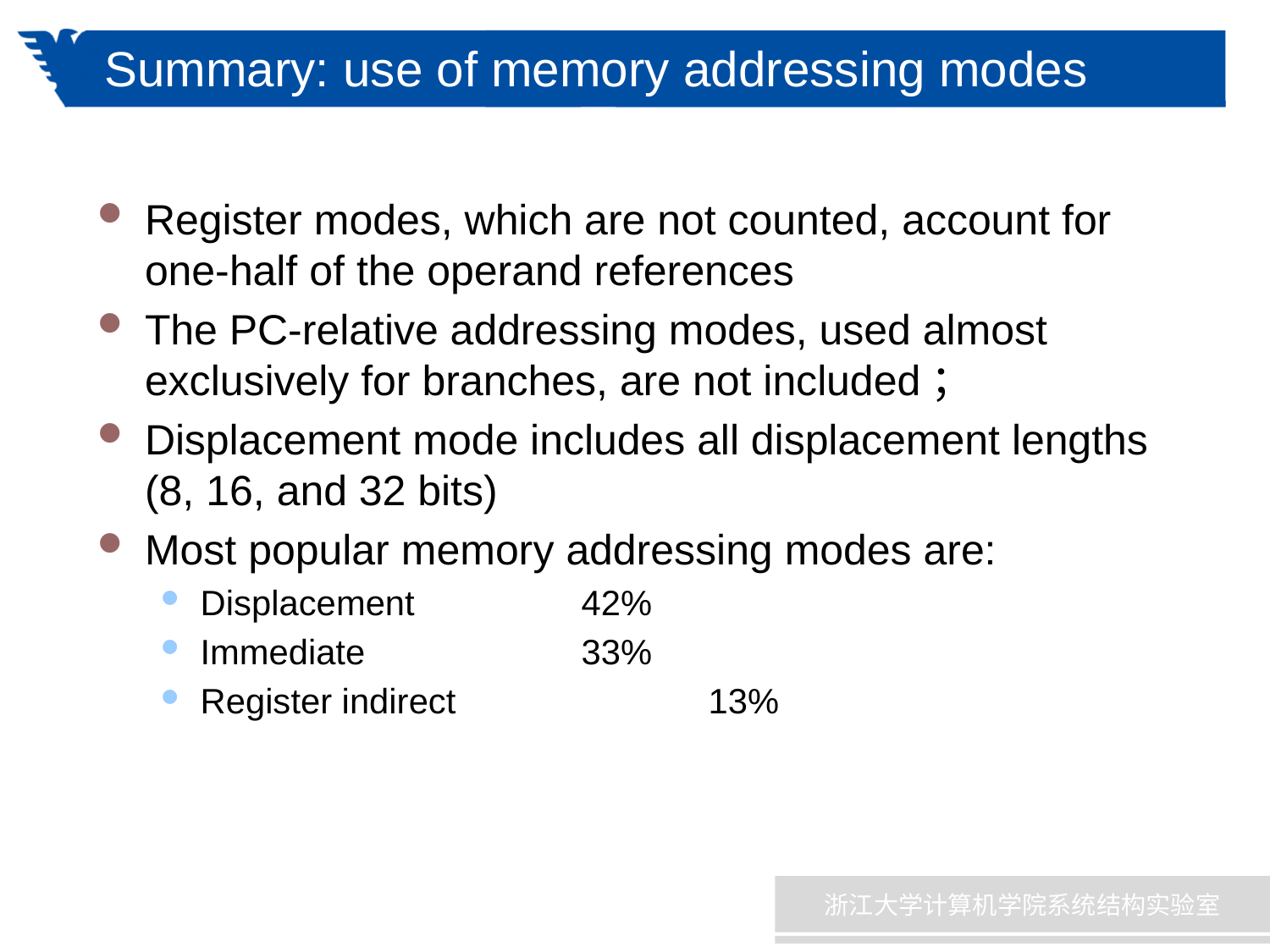

# Summary: use of memory addressing modes
Register modes, which are not counted, account for one-half of the operand references
The PC-relative addressing modes, used almost exclusively for branches, are not included；
Displacement mode includes all displacement lengths (8, 16, and 32 bits)
Most popular memory addressing modes are:
Displacement		42%
Immediate		33%
Register indirect		13%